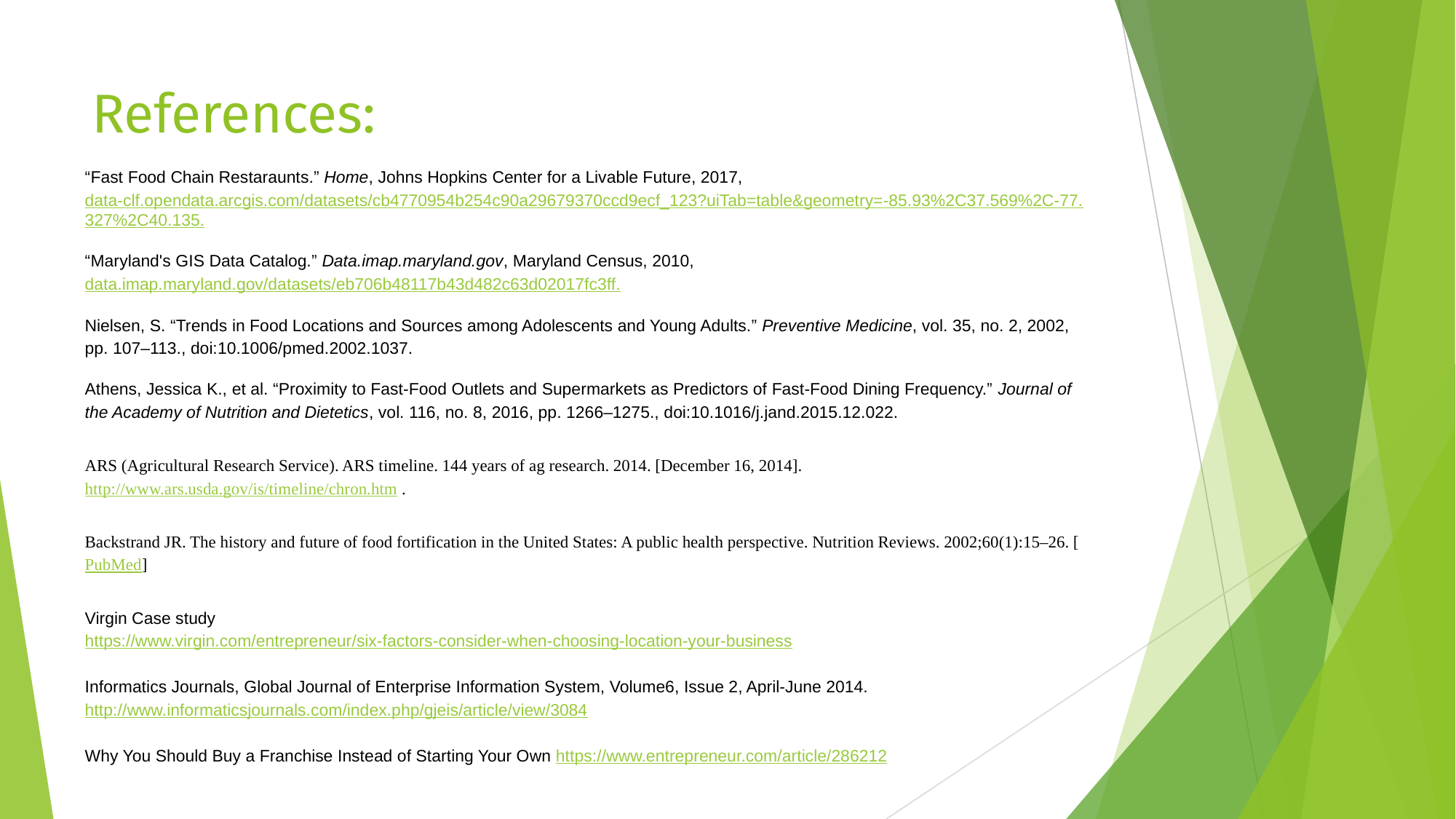

# References:
“Fast Food Chain Restaraunts.” Home, Johns Hopkins Center for a Livable Future, 2017, data-clf.opendata.arcgis.com/datasets/cb4770954b254c90a29679370ccd9ecf_123?uiTab=table&geometry=-85.93%2C37.569%2C-77.327%2C40.135.
“Maryland's GIS Data Catalog.” Data.imap.maryland.gov, Maryland Census, 2010, data.imap.maryland.gov/datasets/eb706b48117b43d482c63d02017fc3ff.
Nielsen, S. “Trends in Food Locations and Sources among Adolescents and Young Adults.” Preventive Medicine, vol. 35, no. 2, 2002, pp. 107–113., doi:10.1006/pmed.2002.1037.
Athens, Jessica K., et al. “Proximity to Fast-Food Outlets and Supermarkets as Predictors of Fast-Food Dining Frequency.” Journal of the Academy of Nutrition and Dietetics, vol. 116, no. 8, 2016, pp. 1266–1275., doi:10.1016/j.jand.2015.12.022.
ARS (Agricultural Research Service). ARS timeline. 144 years of ag research. 2014. [December 16, 2014]. http://www​.ars.usda.gov​/is/timeline/chron.htm .
Backstrand JR. The history and future of food fortification in the United States: A public health perspective. Nutrition Reviews. 2002;60(1):15–26. [PubMed]
Virgin Case study
https://www.virgin.com/entrepreneur/six-factors-consider-when-choosing-location-your-business

Informatics Journals, Global Journal of Enterprise Information System, Volume6, Issue 2, April-June 2014.http://www.informaticsjournals.com/index.php/gjeis/article/view/3084

Why You Should Buy a Franchise Instead of Starting Your Own https://www.entrepreneur.com/article/286212